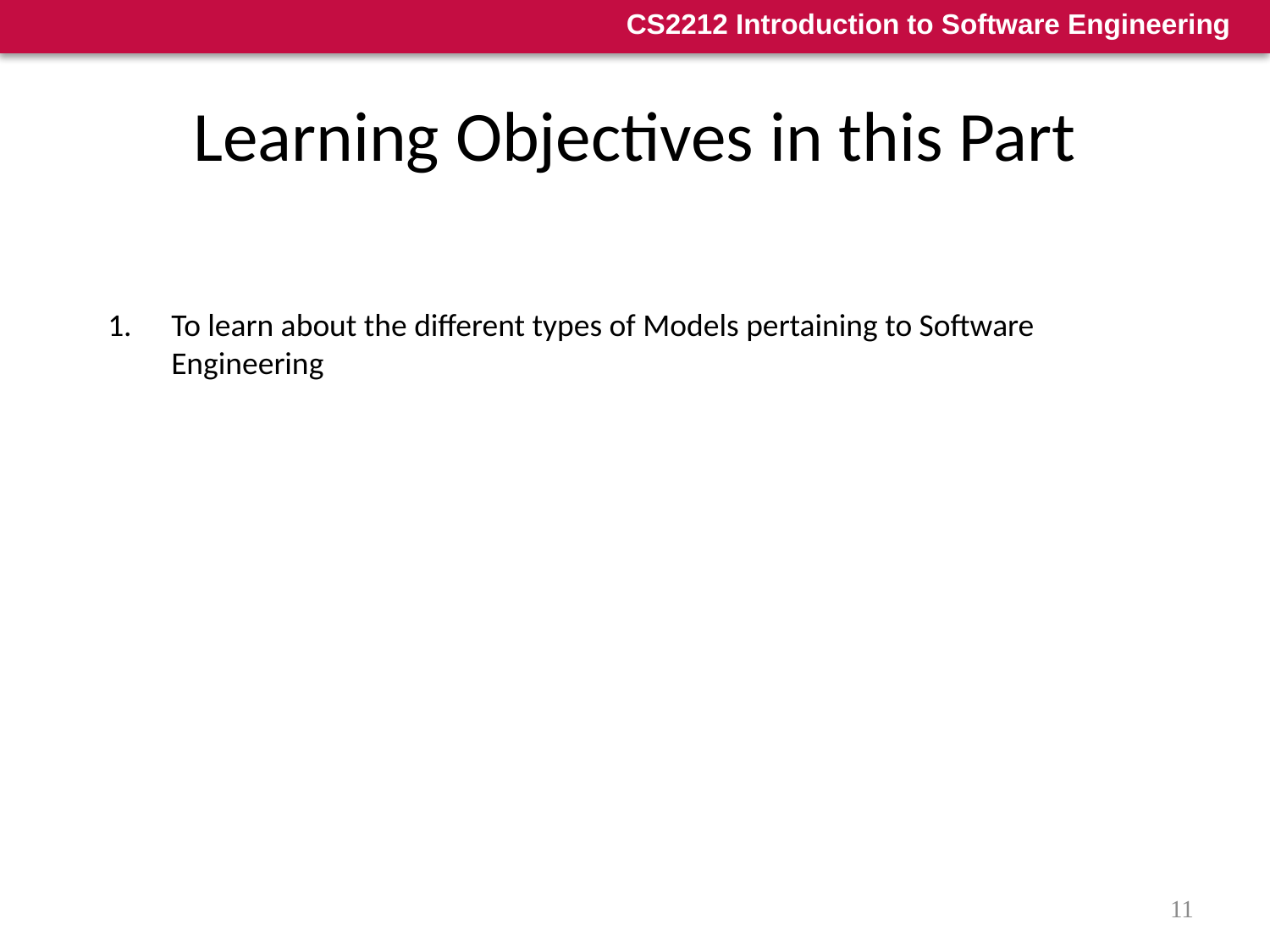

# Learning Objectives in this Part

To learn about the different types of Models pertaining to Software Engineering

11